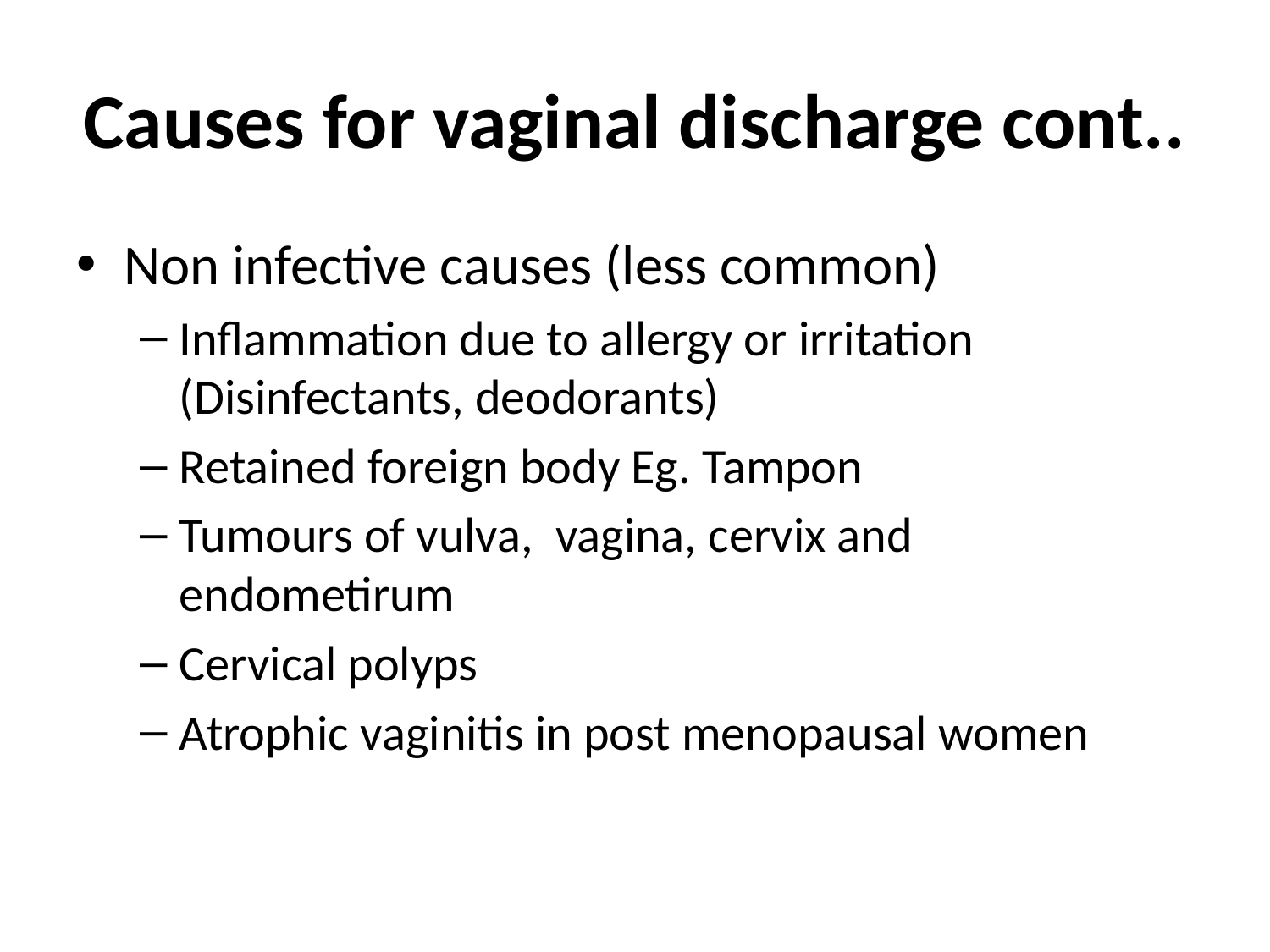

# Causes for vaginal discharge cont..
Non infective causes (less common)
Inflammation due to allergy or irritation (Disinfectants, deodorants)
Retained foreign body Eg. Tampon
Tumours of vulva,  vagina, cervix and endometirum
Cervical polyps
Atrophic vaginitis in post menopausal women